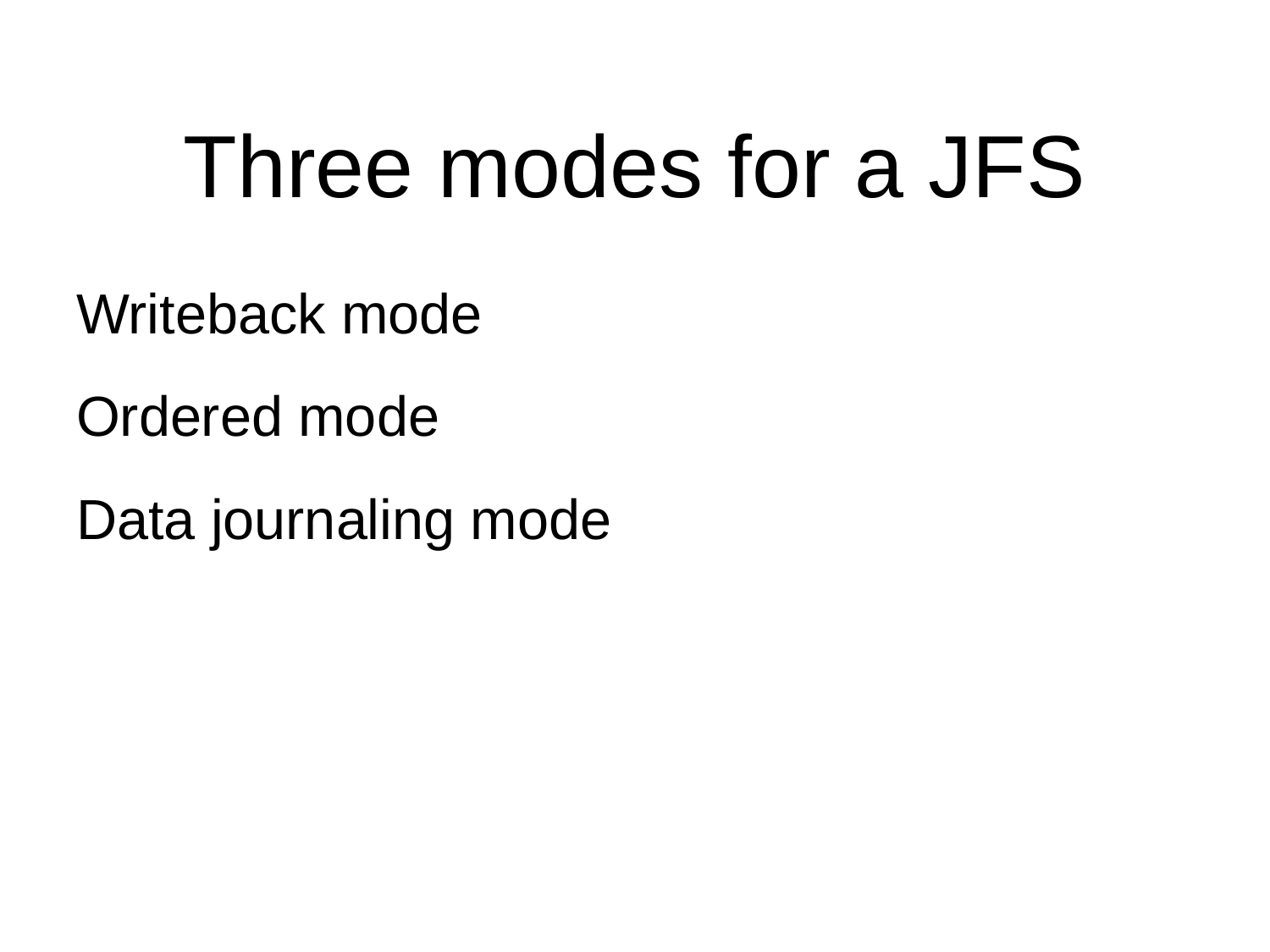

# Three modes for a JFS
Writeback mode
Ordered mode
Data journaling mode